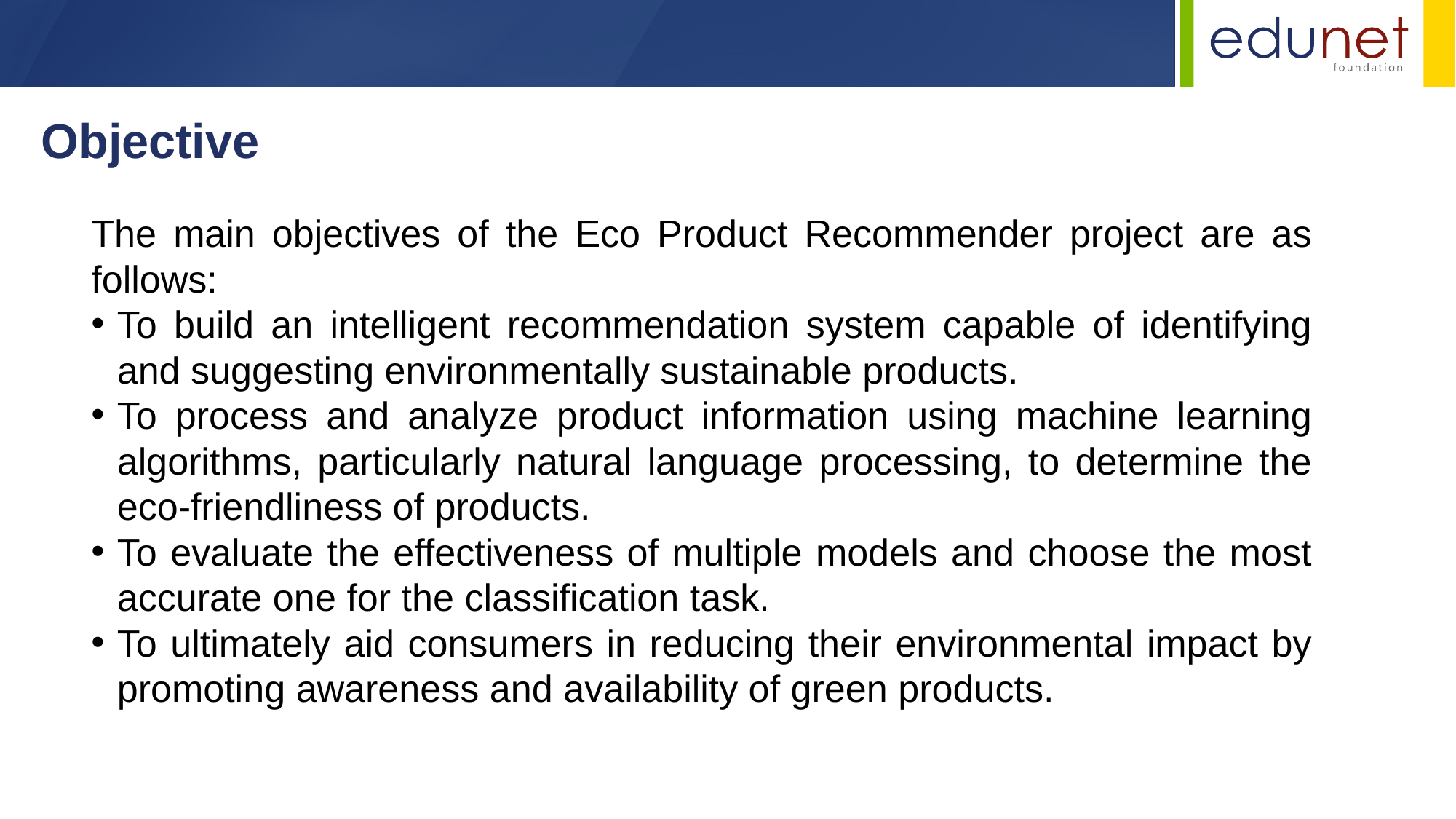

Objective
The main objectives of the Eco Product Recommender project are as follows:
To build an intelligent recommendation system capable of identifying and suggesting environmentally sustainable products.
To process and analyze product information using machine learning algorithms, particularly natural language processing, to determine the eco-friendliness of products.
To evaluate the effectiveness of multiple models and choose the most accurate one for the classification task.
To ultimately aid consumers in reducing their environmental impact by promoting awareness and availability of green products.